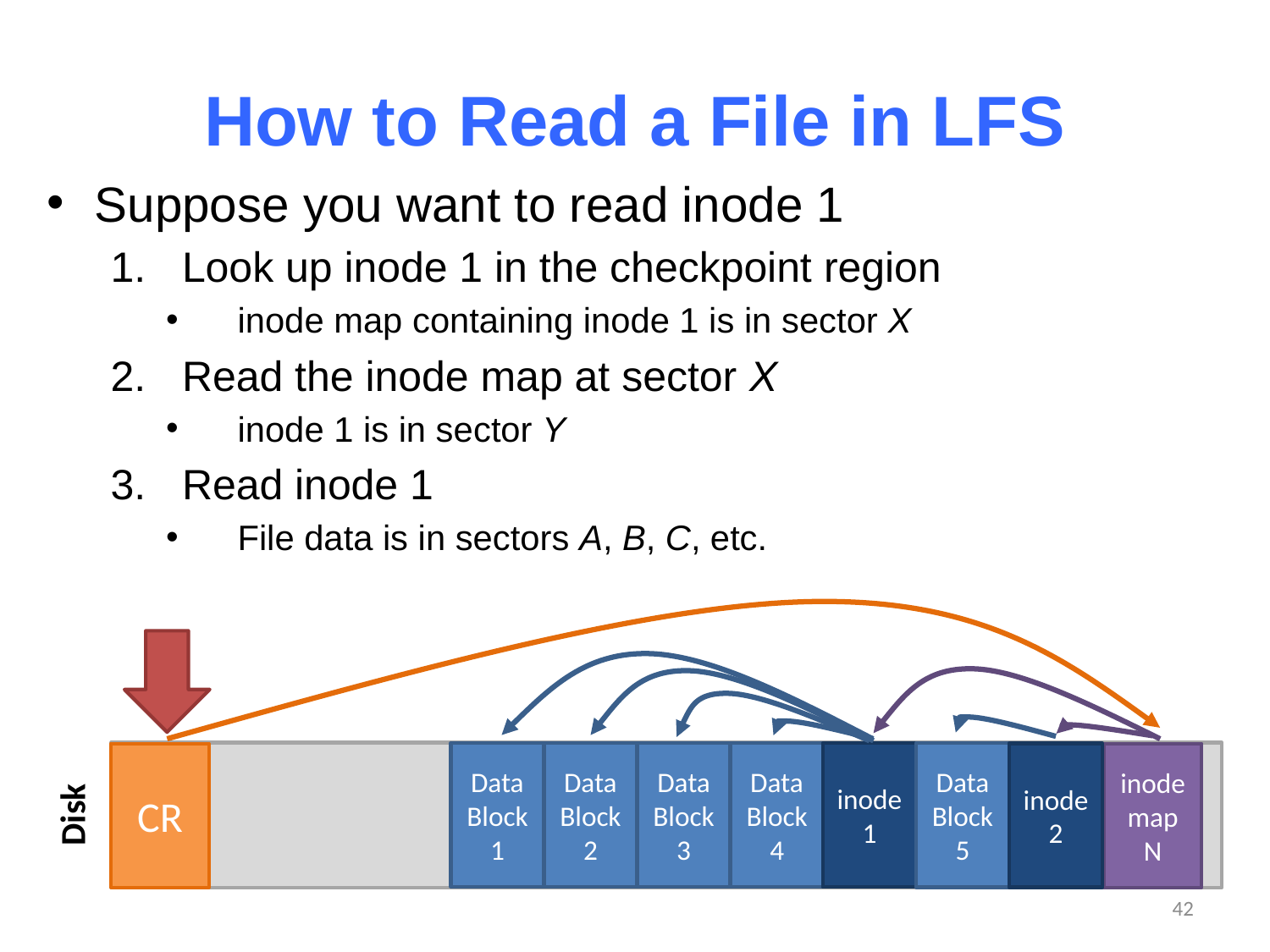

# How to Read a File in LFS
Suppose you want to read inode 1
Look up inode 1 in the checkpoint region
inode map containing inode 1 is in sector X
Read the inode map at sector X
inode 1 is in sector Y
Read inode 1
File data is in sectors A, B, C, etc.

Data Block 1
Data Block 2
Data Block 3
Data Block 4
inode
1
Data Block 5
inode
2
CR
inode
map
N
Disk
42